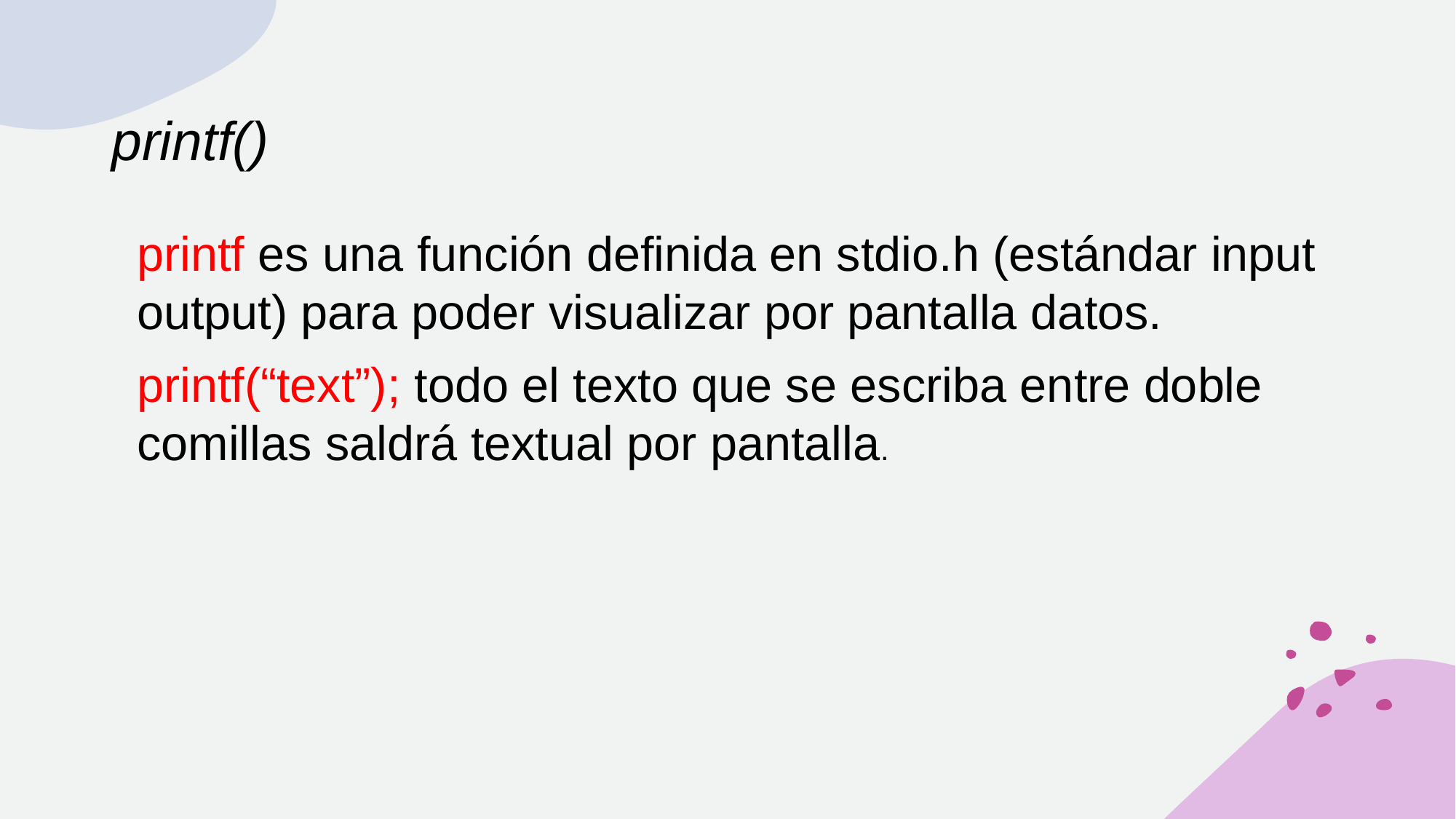

# printf()
printf es una función definida en stdio.h (estándar input output) para poder visualizar por pantalla datos.
printf(“text”); todo el texto que se escriba entre doble comillas saldrá textual por pantalla.